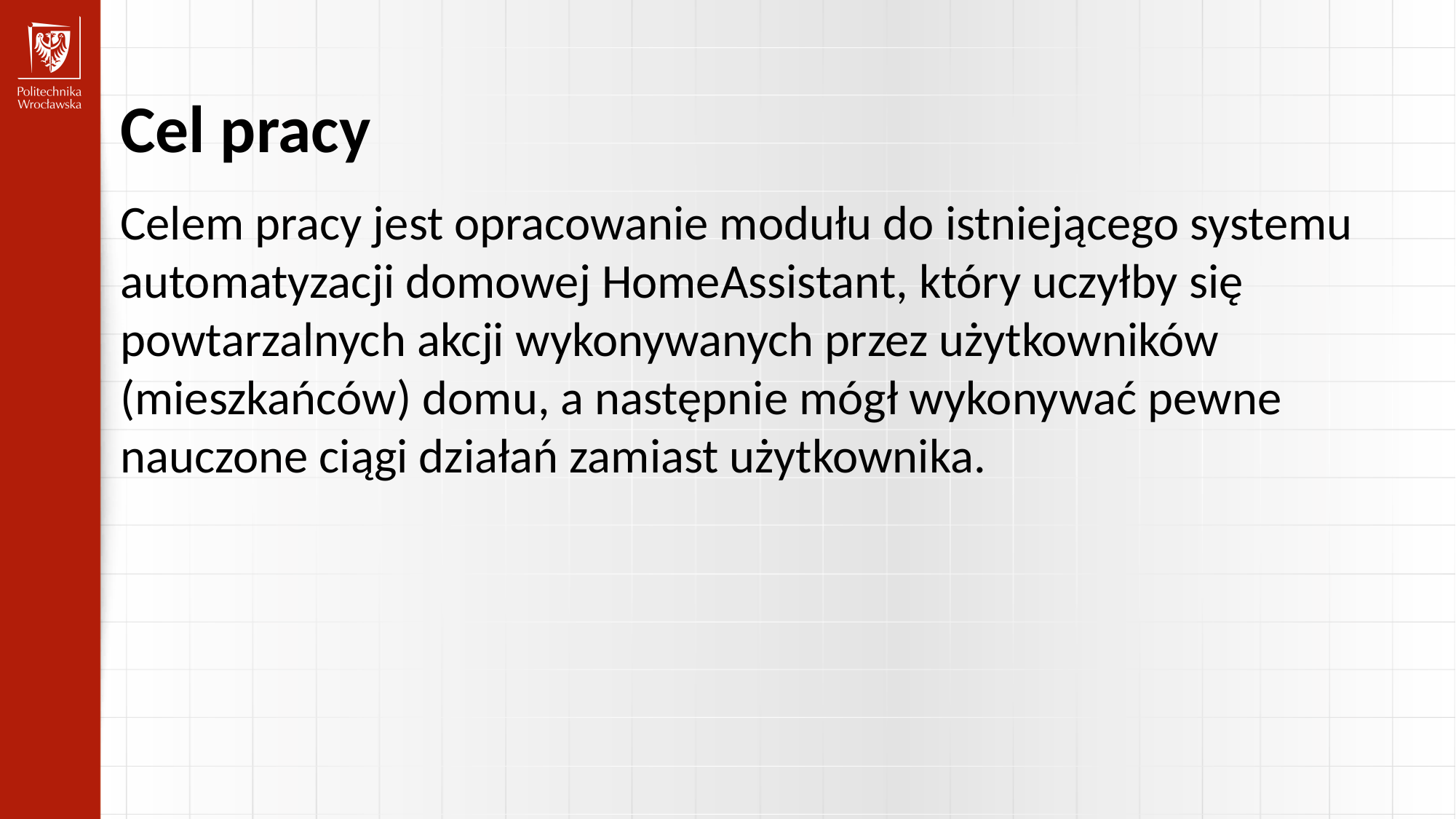

Cel pracy
Celem pracy jest opracowanie modułu do istniejącego systemu automatyzacji domowej HomeAssistant, który uczyłby się powtarzalnych akcji wykonywanych przez użytkowników (mieszkańców) domu, a następnie mógł wykonywać pewne nauczone ciągi działań zamiast użytkownika.